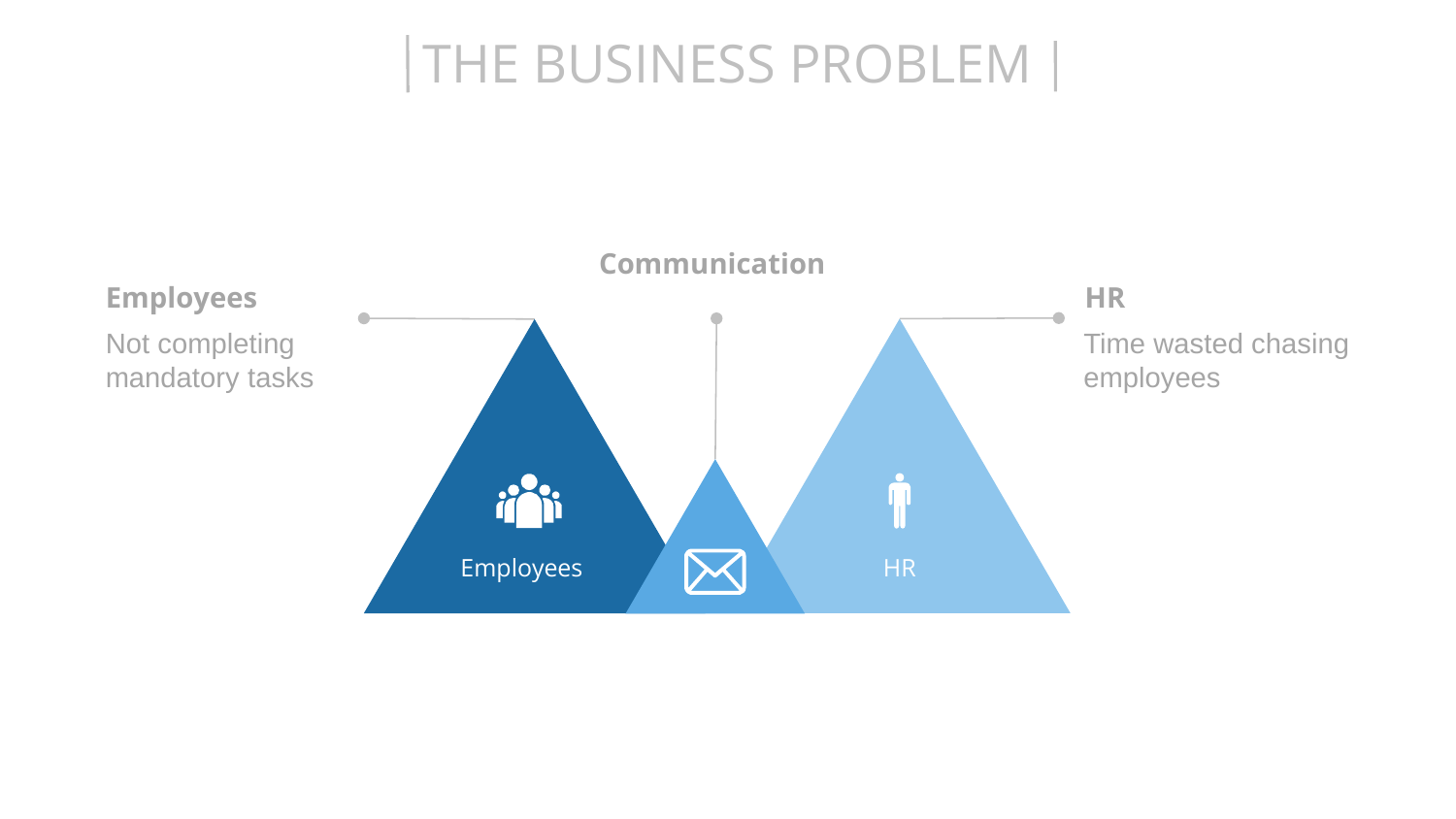

THE BUSINESS PROBLEM
Communication

Employees
Not completing mandatory tasks
HR
Time wasted chasing employees

HR

Employees